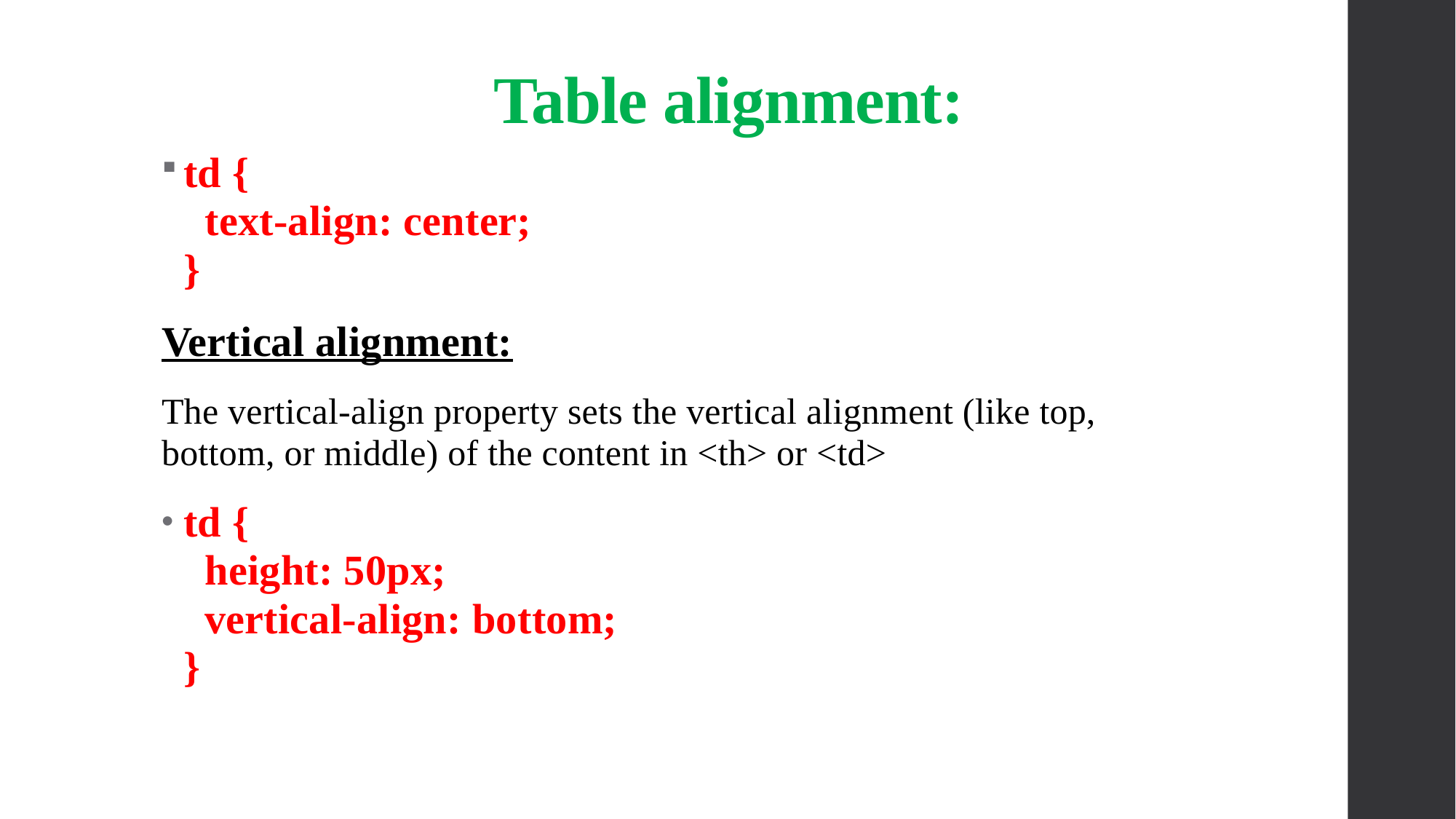

# Table alignment:
td {
  text-align: center;
}
Vertical alignment:
The vertical-align property sets the vertical alignment (like top, bottom, or middle) of the content in <th> or <td>
td {
  height: 50px;
  vertical-align: bottom;
}